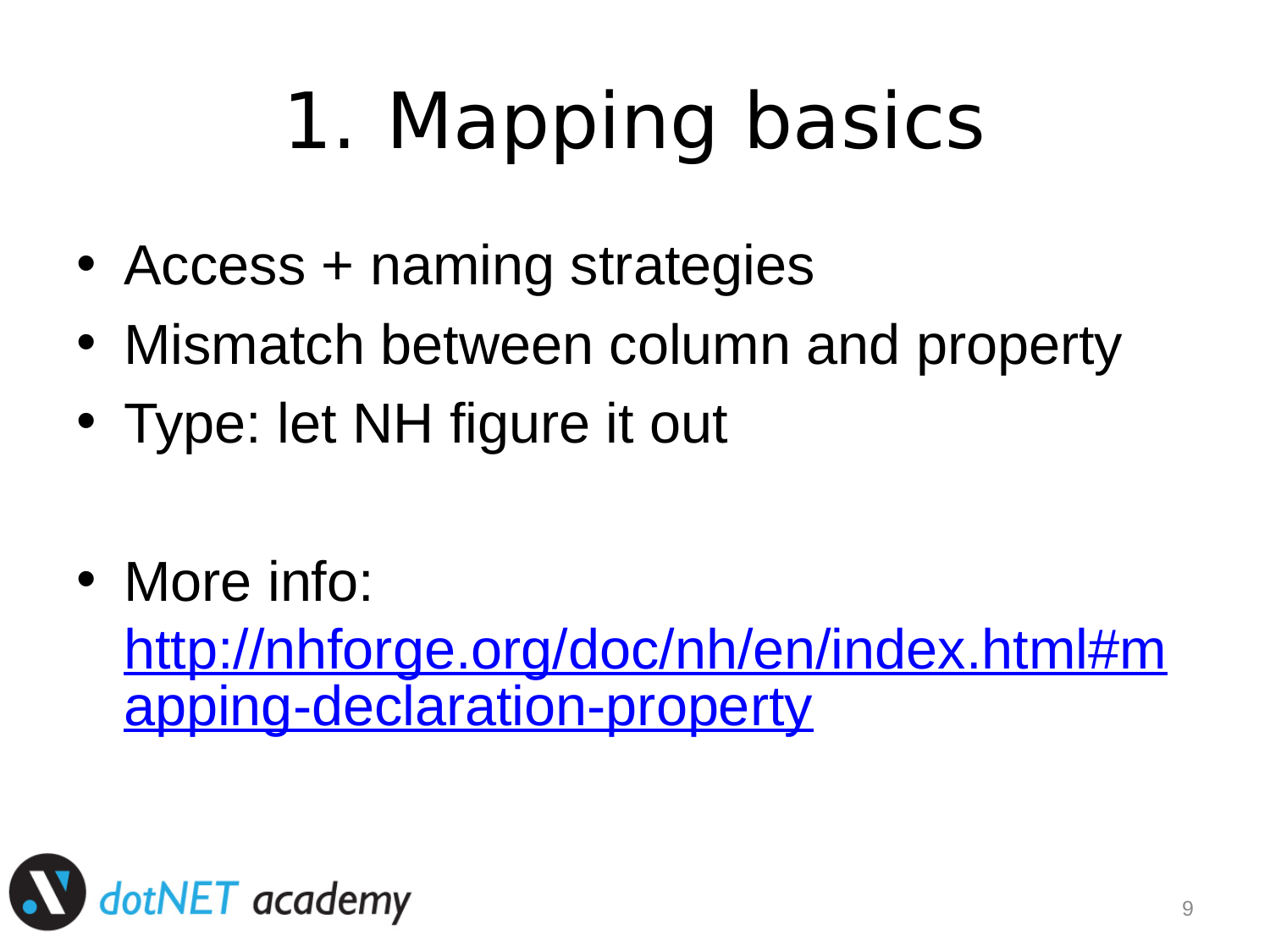

# Mapping basics
Access + naming strategies
Mismatch between column and property
Type: let NH figure it out

More info: http://nhforge.org/doc/nh/en/index.html#mapping-declaration-property

9